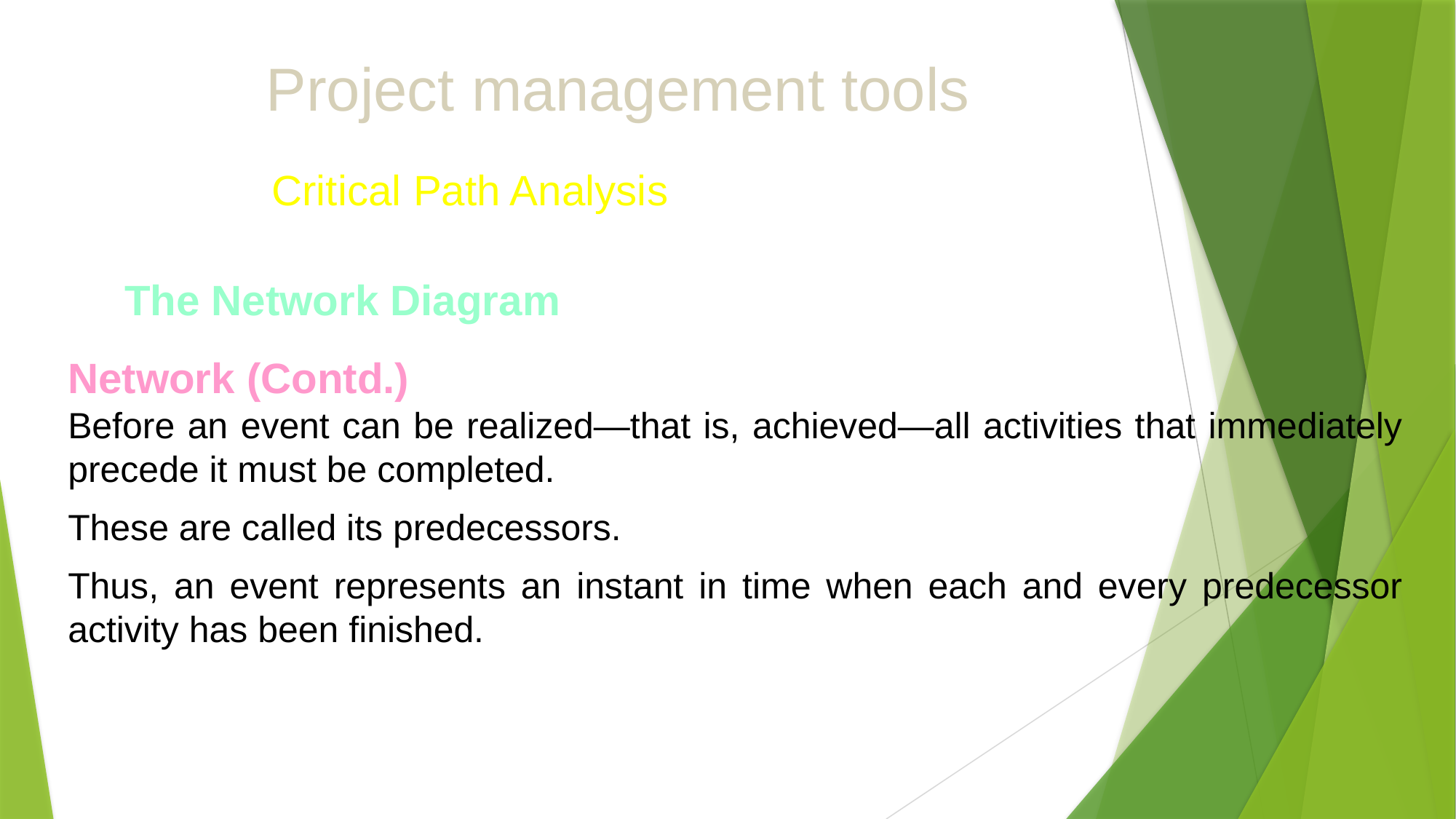

# Project management tools
Critical Path Analysis
The Network Diagram
Network (Contd.)
Before an event can be realized—that is, achieved—all activities that immediately precede it must be completed.

These are called its predecessors.

Thus, an event represents an instant in time when each and every predecessor activity has been finished.